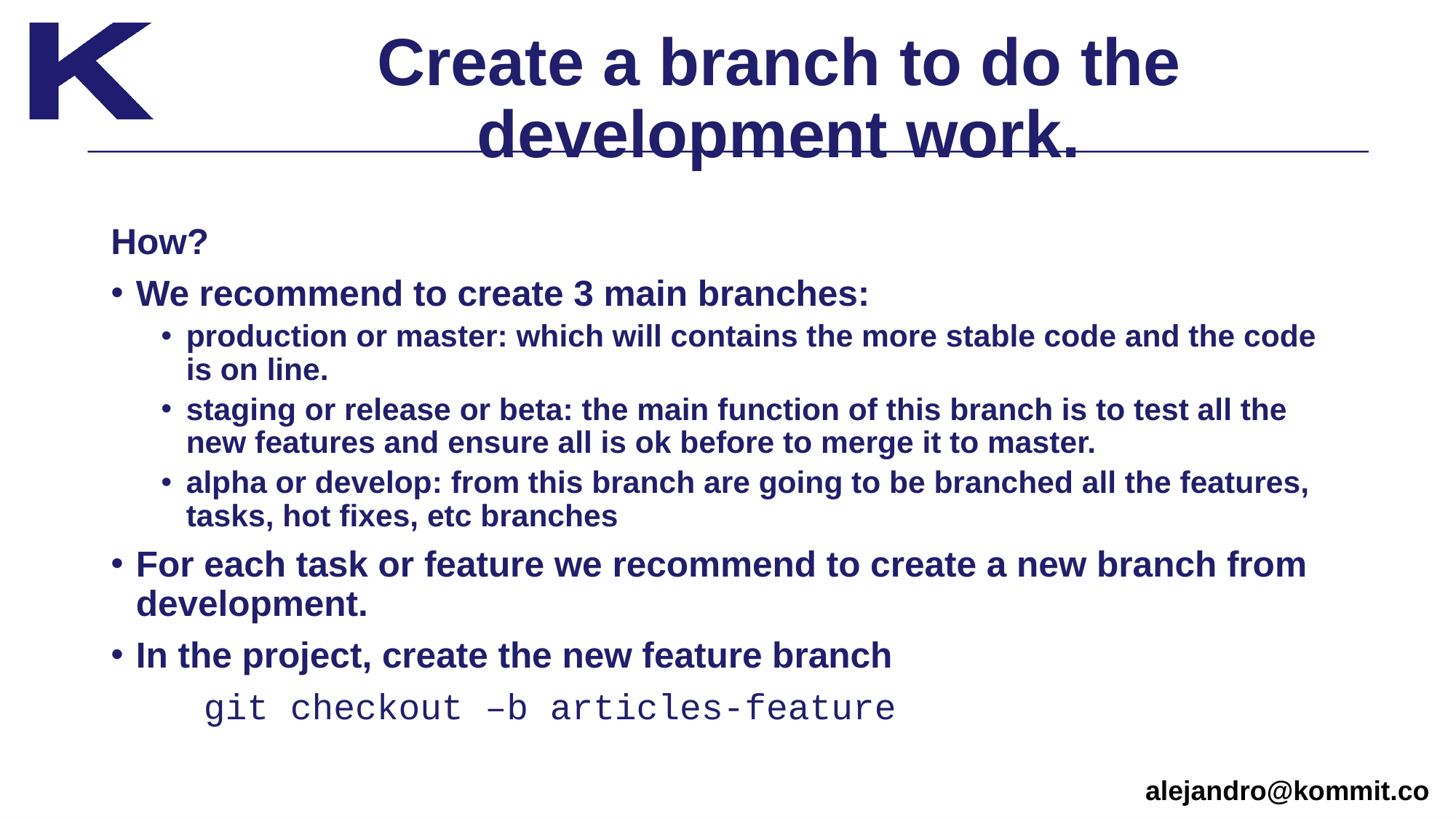

# Create a branch to do the development work.
How?
We recommend to create 3 main branches:
production or master: which will contains the more stable code and the code is on line.
staging or release or beta: the main function of this branch is to test all the new features and ensure all is ok before to merge it to master.
alpha or develop: from this branch are going to be branched all the features, tasks, hot fixes, etc branches
For each task or feature we recommend to create a new branch from development.
In the project, create the new feature branch
	git checkout –b articles-feature
alejandro@kommit.co